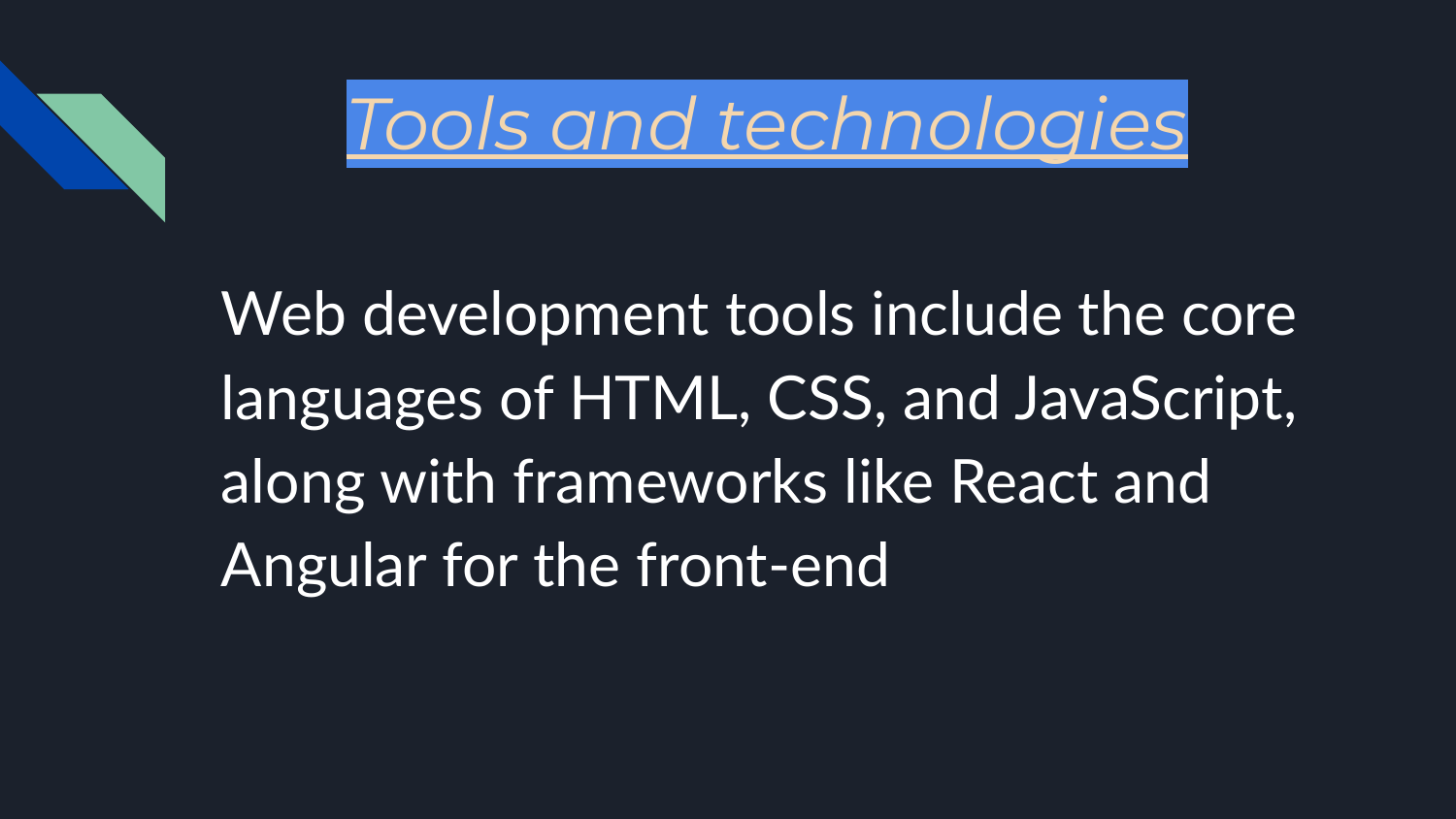

# Tools and technologies
Web development tools include the core languages of HTML, CSS, and JavaScript, along with frameworks like React and Angular for the front-end